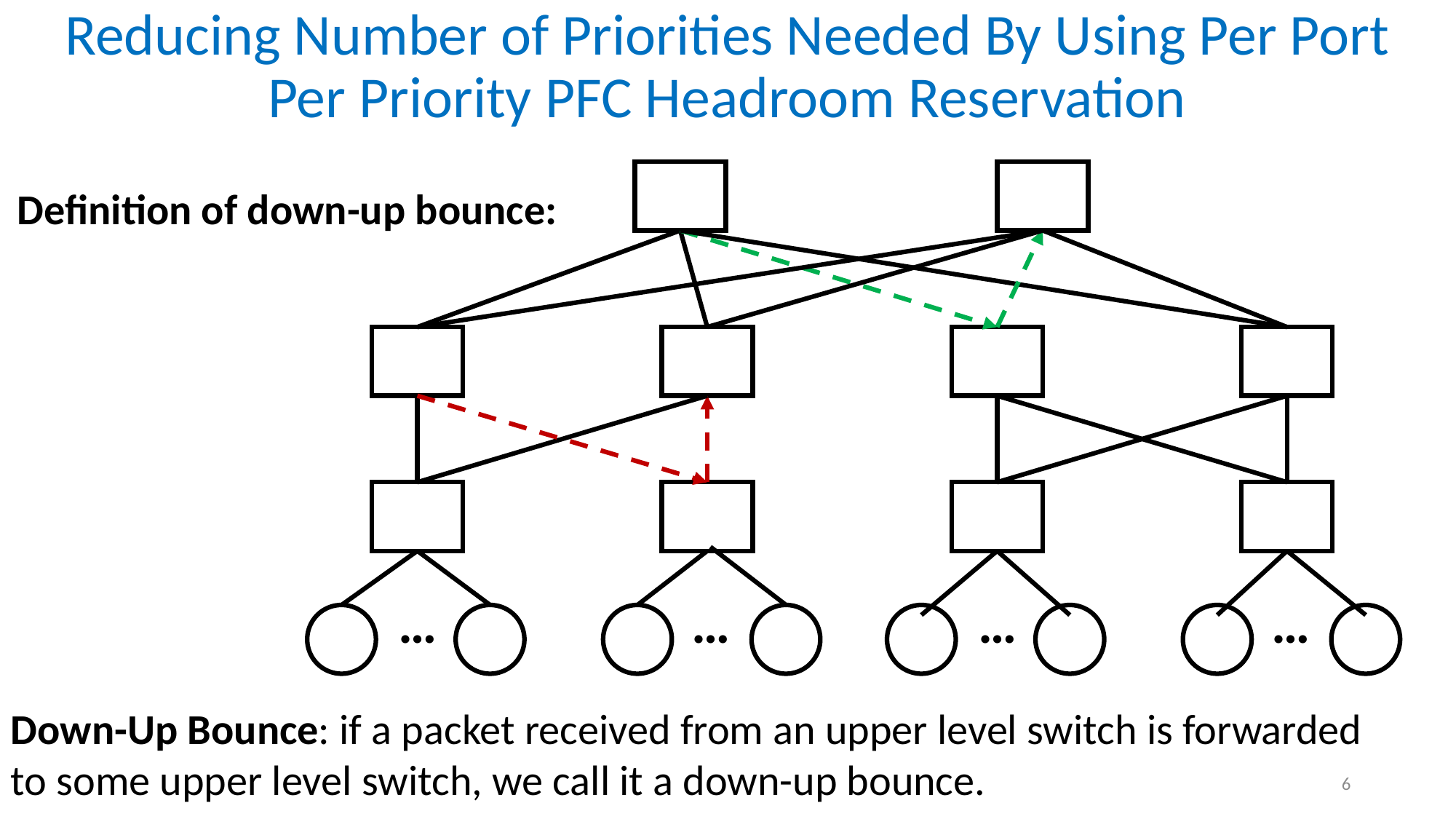

Reducing Number of Priorities Needed By Using Per Port Per Priority PFC Headroom Reservation

Definition of down-up bounce:

…
…
…
…

Down-Up Bounce: if a packet received from an upper level switch is forwarded to some upper level switch, we call it a down-up bounce.
6